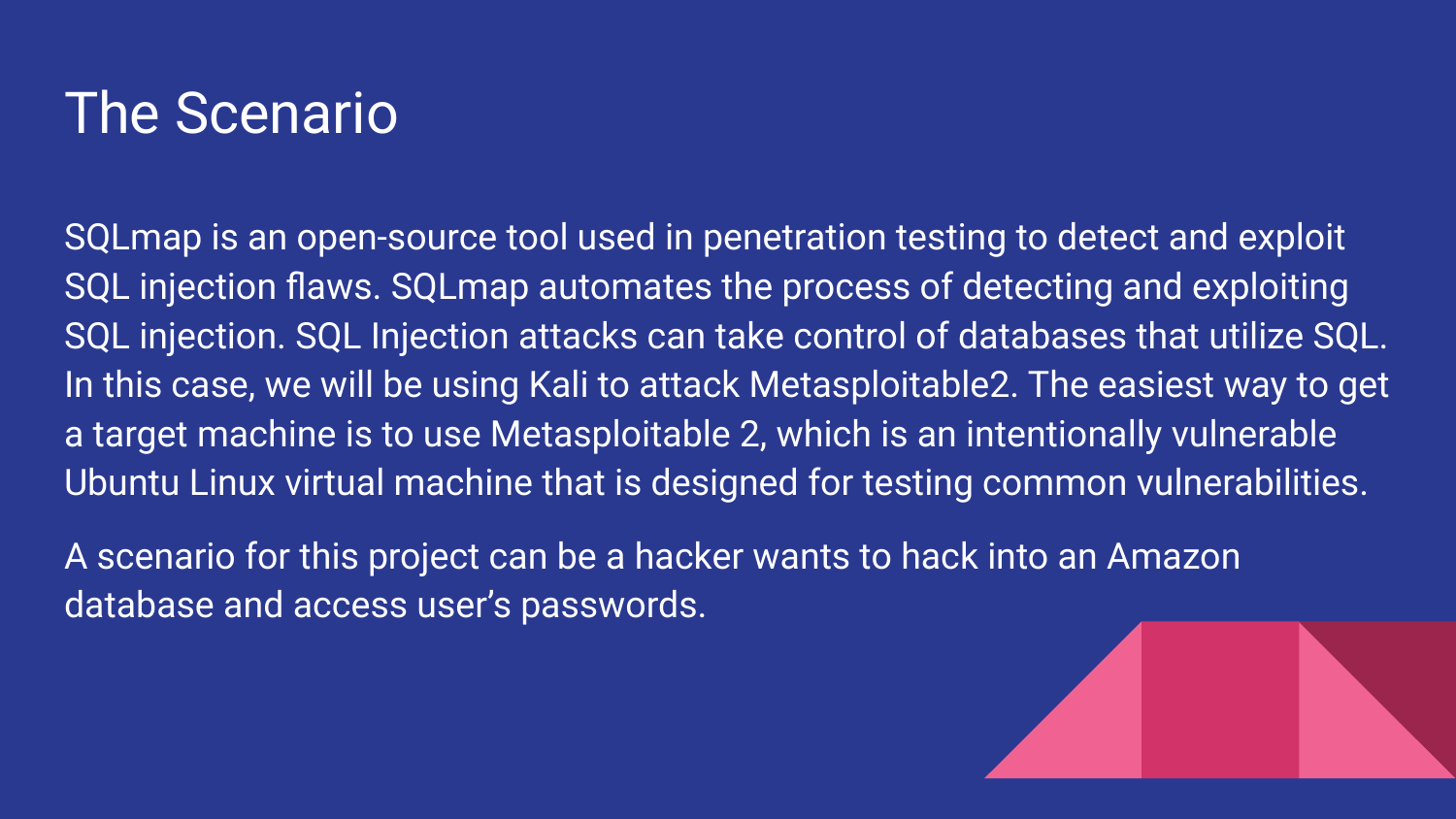

# The Scenario
SQLmap is an open-source tool used in penetration testing to detect and exploit SQL injection flaws. SQLmap automates the process of detecting and exploiting SQL injection. SQL Injection attacks can take control of databases that utilize SQL. In this case, we will be using Kali to attack Metasploitable2. The easiest way to get a target machine is to use Metasploitable 2, which is an intentionally vulnerable Ubuntu Linux virtual machine that is designed for testing common vulnerabilities.
A scenario for this project can be a hacker wants to hack into an Amazon database and access user’s passwords.